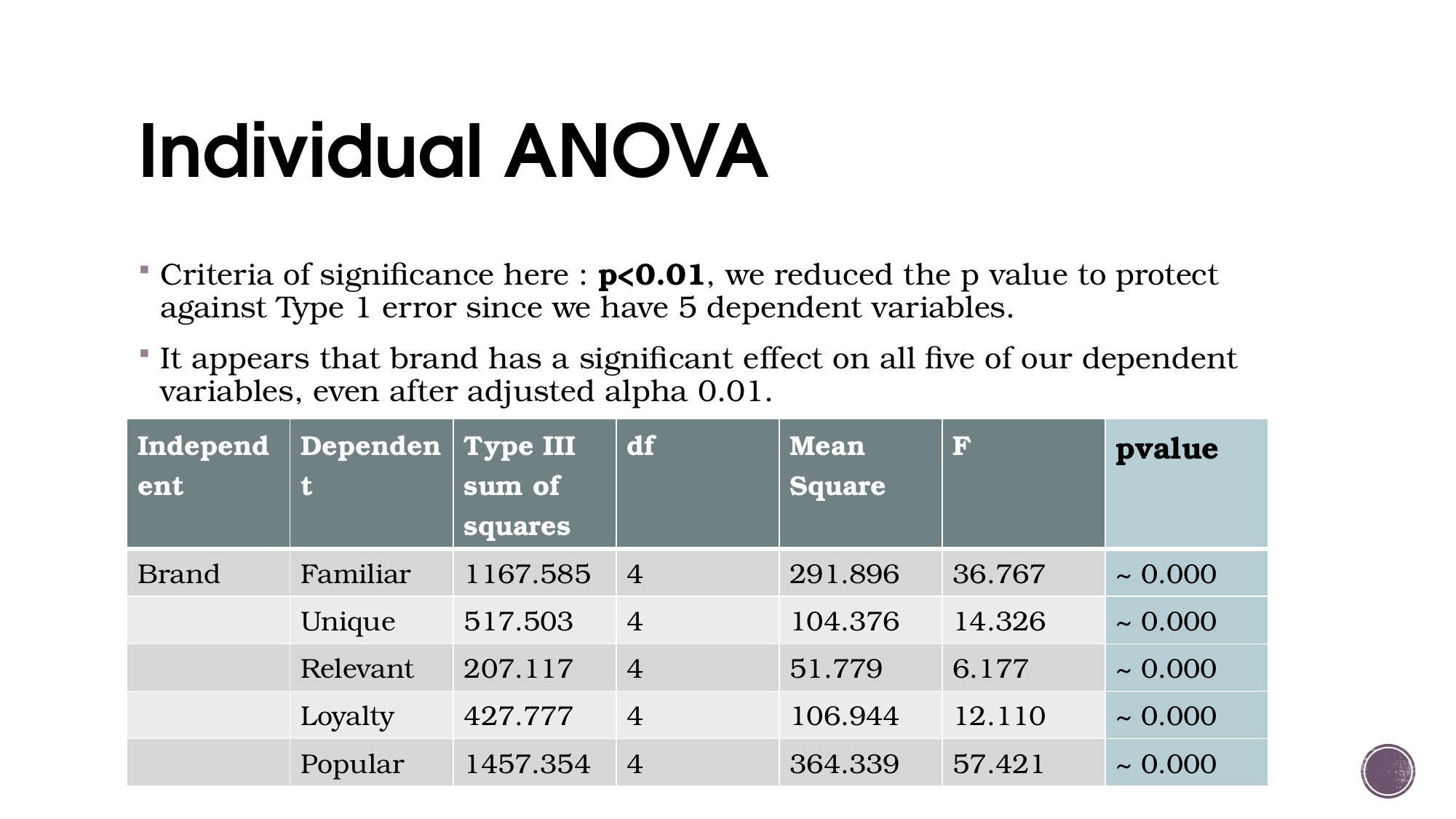

# Individual ANOVA
Criteria of significance here : p<0.01, we reduced the p value to protect against Type 1 error since we have 5 dependent variables.
It appears that brand has a significant effect on all five of our dependent variables, even after adjusted alpha 0.01.

| Independent | Dependent | Type III sum of squares | df | Mean Square | F | pvalue |
| --- | --- | --- | --- | --- | --- | --- |
| Brand | Familiar | 1167.585 | 4 | 291.896 | 36.767 | ~ 0.000 |
|  | Unique | 517.503 | 4 | 104.376 | 14.326 | ~ 0.000 |
|  | Relevant | 207.117 | 4 | 51.779 | 6.177 | ~ 0.000 |
|  | Loyalty | 427.777 | 4 | 106.944 | 12.110 | ~ 0.000 |
|  | Popular | 1457.354 | 4 | 364.339 | 57.421 | ~ 0.000 |